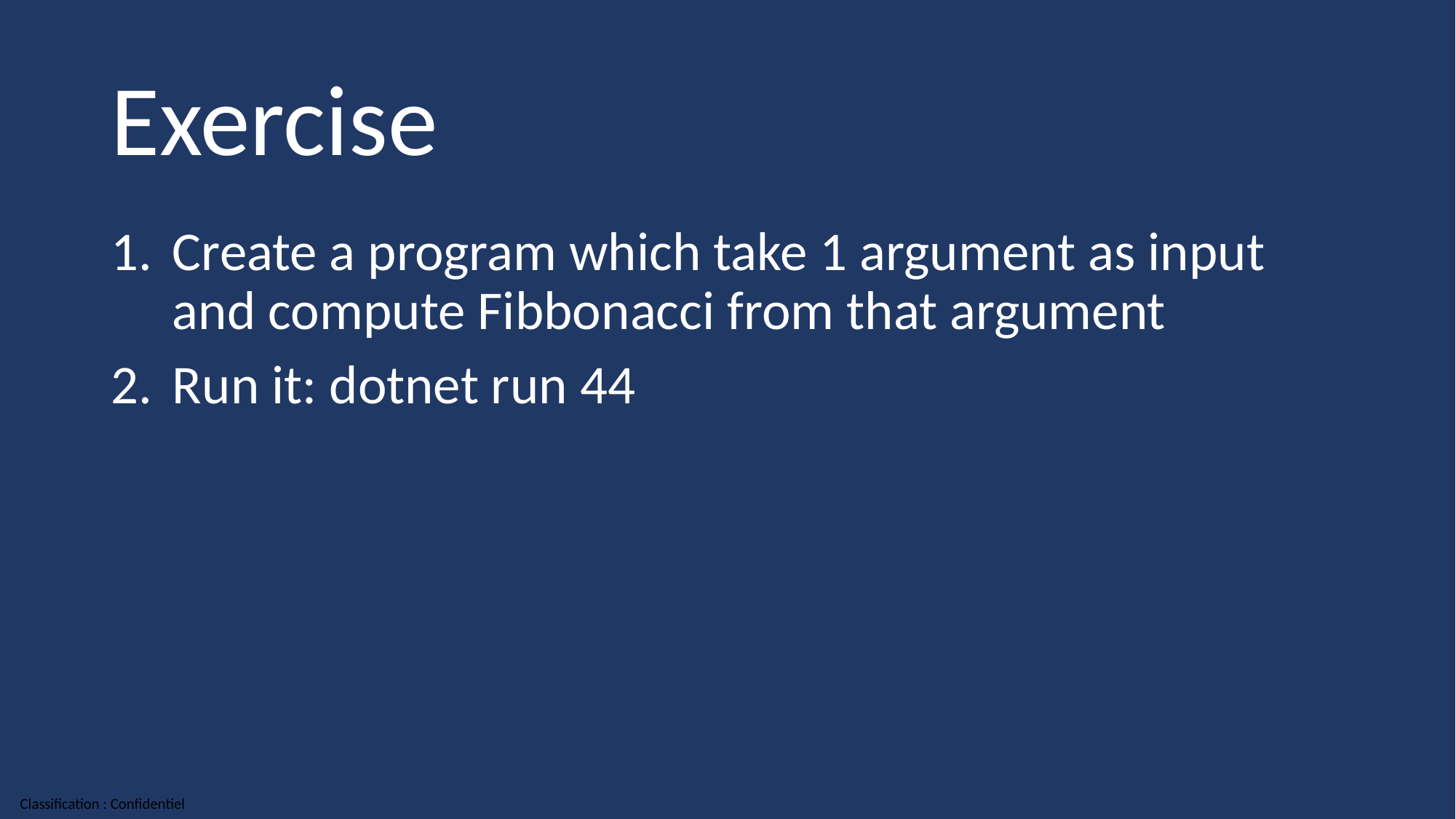

# Exercise
Create a program which take 1 argument as input and compute Fibbonacci from that argument
Run it: dotnet run 44